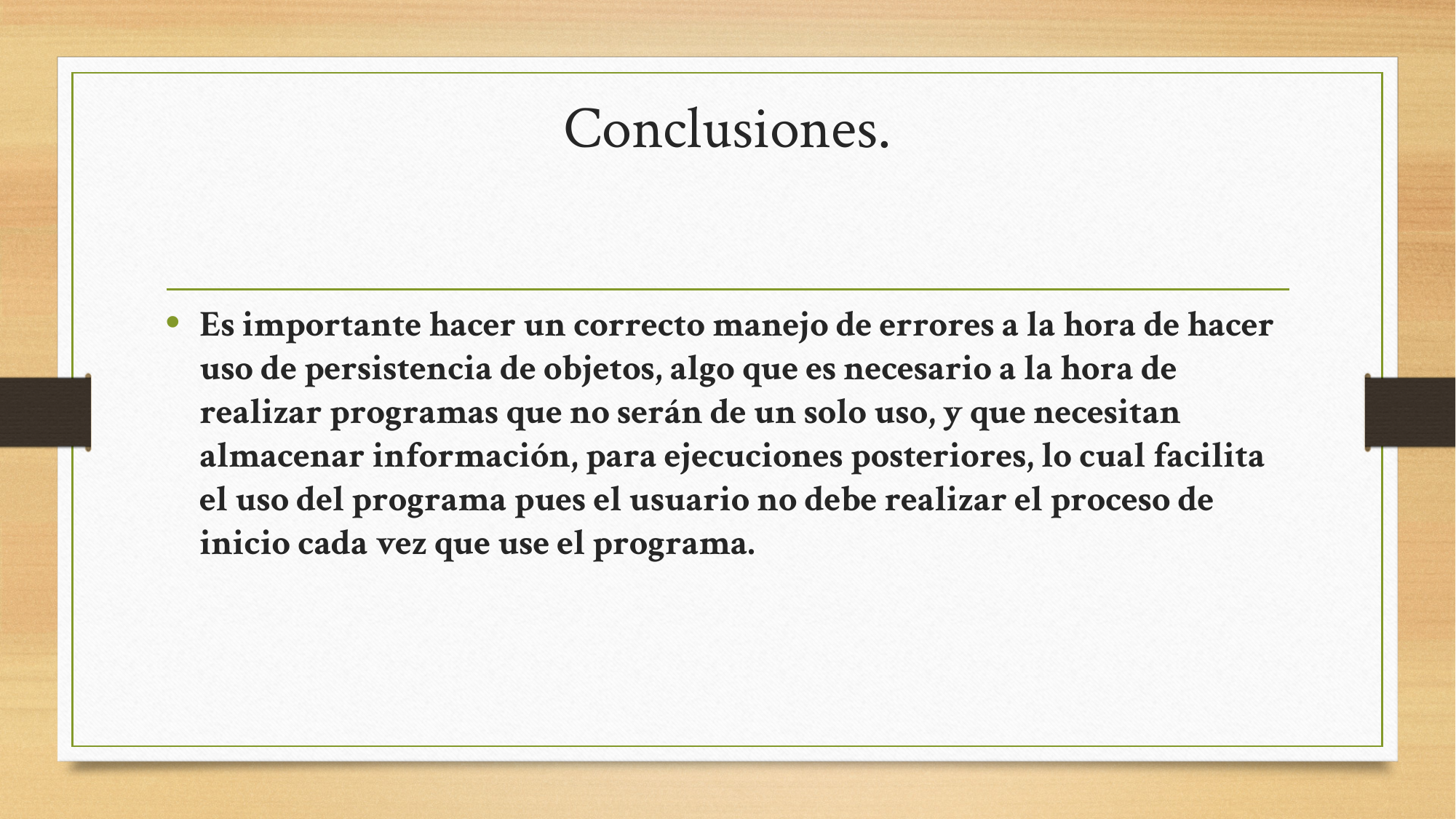

# Conclusiones.
Es importante hacer un correcto manejo de errores a la hora de hacer uso de persistencia de objetos, algo que es necesario a la hora de realizar programas que no serán de un solo uso, y que necesitan almacenar información, para ejecuciones posteriores, lo cual facilita el uso del programa pues el usuario no debe realizar el proceso de inicio cada vez que use el programa.